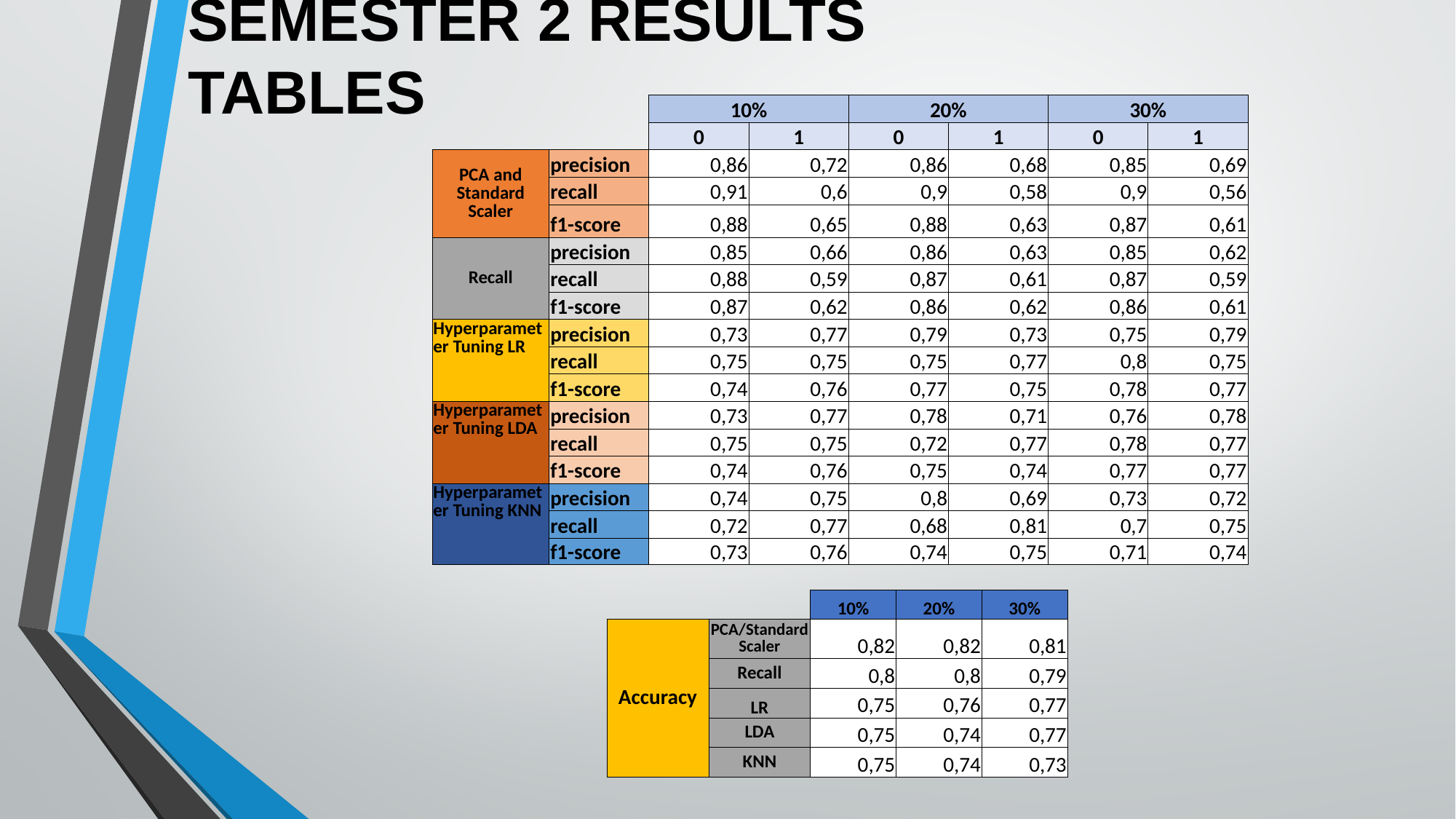

# SEMESTER 2 RESULTS TABLES
|  |  | 10% |  | 20% |  | 30% |  |
| --- | --- | --- | --- | --- | --- | --- | --- |
|  |  | 0 | 1 | 0 | 1 | 0 | 1 |
| PCA and Standard Scaler | precision | 0,86 | 0,72 | 0,86 | 0,68 | 0,85 | 0,69 |
|  | recall | 0,91 | 0,6 | 0,9 | 0,58 | 0,9 | 0,56 |
|  | f1-score | 0,88 | 0,65 | 0,88 | 0,63 | 0,87 | 0,61 |
| Recall | precision | 0,85 | 0,66 | 0,86 | 0,63 | 0,85 | 0,62 |
|  | recall | 0,88 | 0,59 | 0,87 | 0,61 | 0,87 | 0,59 |
|  | f1-score | 0,87 | 0,62 | 0,86 | 0,62 | 0,86 | 0,61 |
| Hyperparameter Tuning LR | precision | 0,73 | 0,77 | 0,79 | 0,73 | 0,75 | 0,79 |
|  | recall | 0,75 | 0,75 | 0,75 | 0,77 | 0,8 | 0,75 |
|  | f1-score | 0,74 | 0,76 | 0,77 | 0,75 | 0,78 | 0,77 |
| Hyperparameter Tuning LDA | precision | 0,73 | 0,77 | 0,78 | 0,71 | 0,76 | 0,78 |
|  | recall | 0,75 | 0,75 | 0,72 | 0,77 | 0,78 | 0,77 |
|  | f1-score | 0,74 | 0,76 | 0,75 | 0,74 | 0,77 | 0,77 |
| Hyperparameter Tuning KNN | precision | 0,74 | 0,75 | 0,8 | 0,69 | 0,73 | 0,72 |
|  | recall | 0,72 | 0,77 | 0,68 | 0,81 | 0,7 | 0,75 |
|  | f1-score | 0,73 | 0,76 | 0,74 | 0,75 | 0,71 | 0,74 |
|  |  | 10% | 20% | 30% |
| --- | --- | --- | --- | --- |
| Accuracy | PCA/Standard Scaler | 0,82 | 0,82 | 0,81 |
|  | Recall | 0,8 | 0,8 | 0,79 |
|  | LR | 0,75 | 0,76 | 0,77 |
|  | LDA | 0,75 | 0,74 | 0,77 |
|  | KNN | 0,75 | 0,74 | 0,73 |